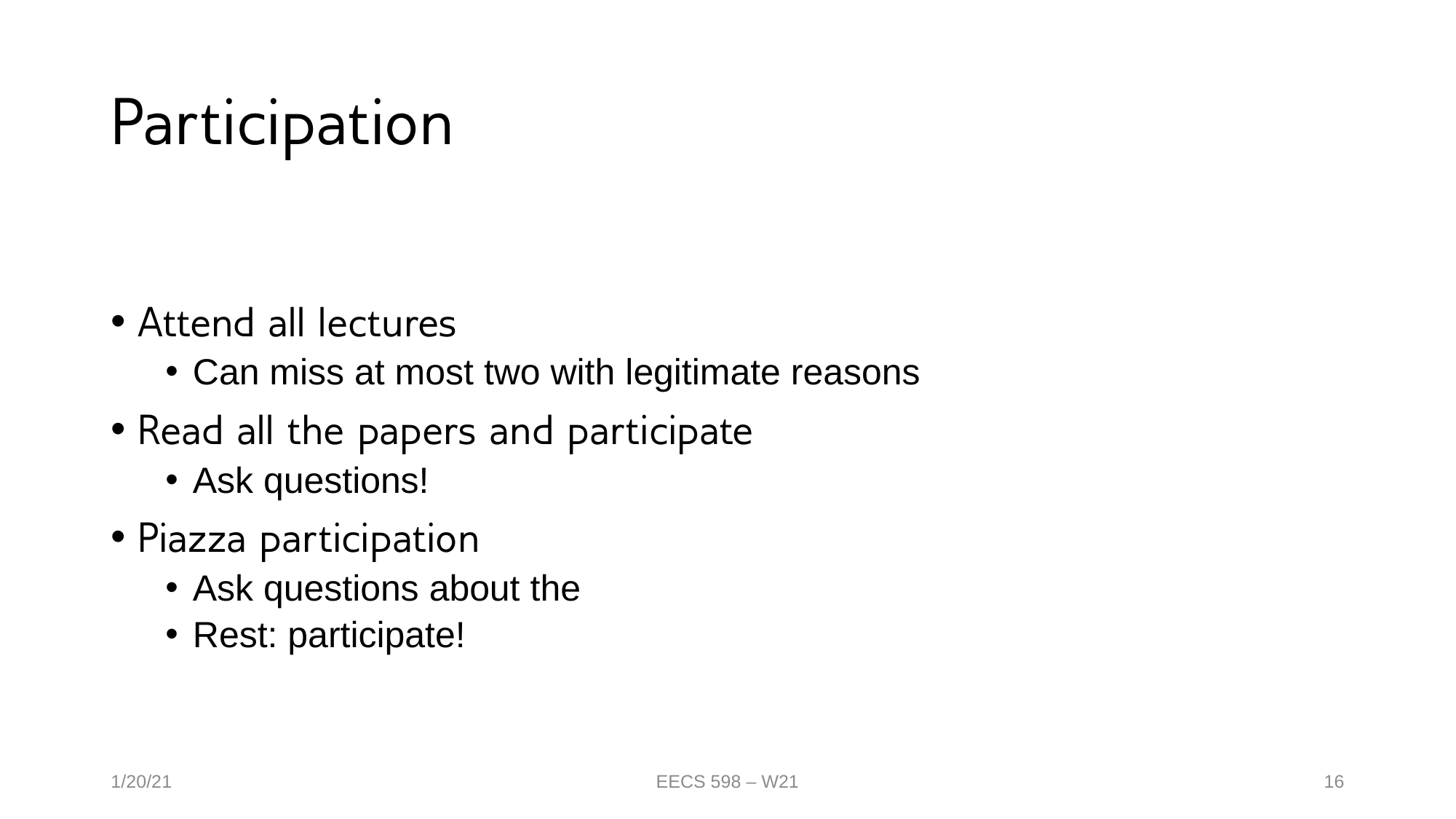

# Participation
Attend all lectures
Can miss at most two with legitimate reasons
Read all the papers and participate
Ask questions!
Piazza participation
Ask questions about the
Rest: participate!
1/20/21
EECS 598 – W21
16